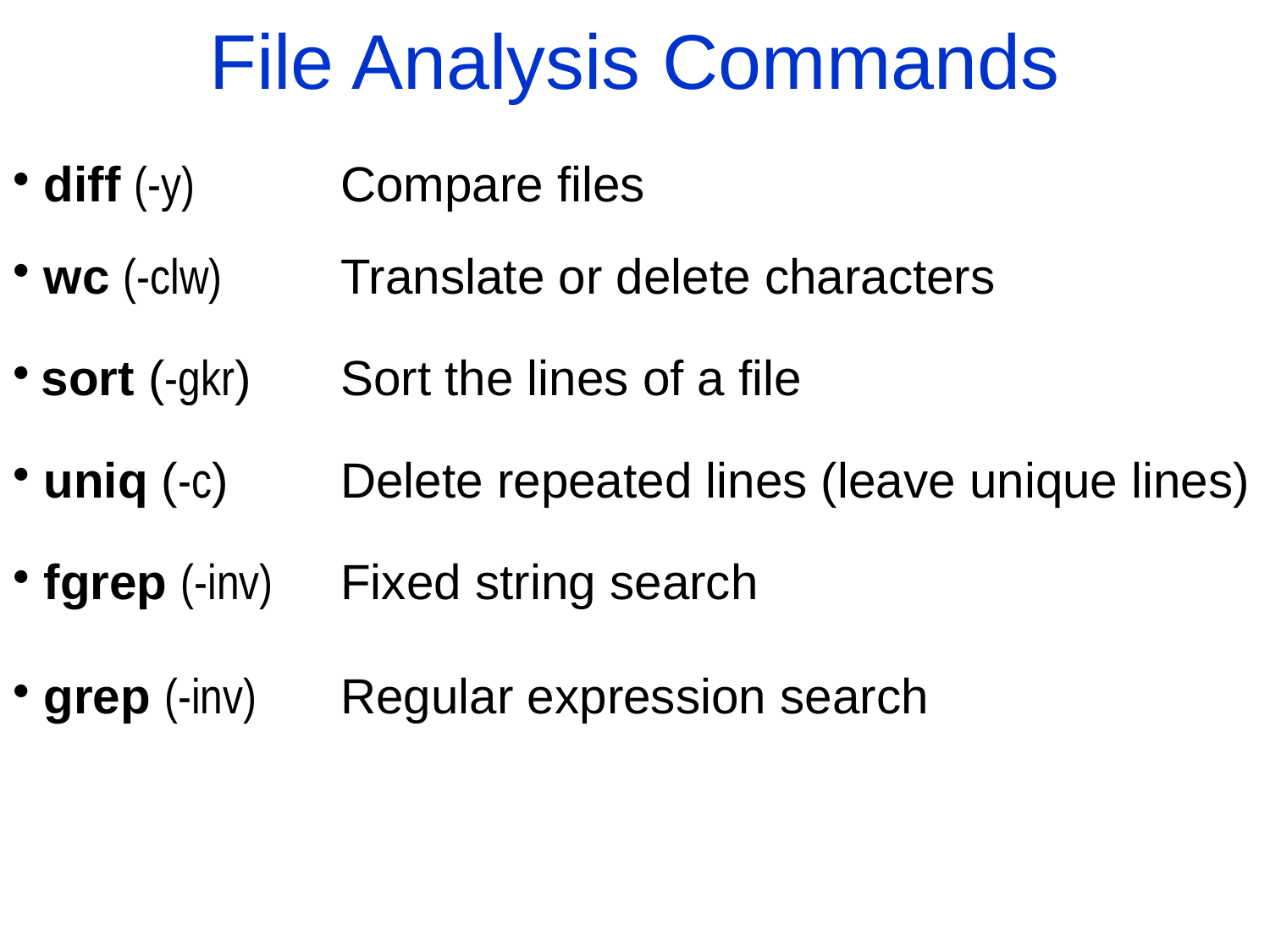

File Analysis Commands
| diff (-y) | Compare files |
| --- | --- |
| wc (-clw) | Translate or delete characters |
| sort (-gkr) | Sort the lines of a file |
| uniq (-c) | Delete repeated lines (leave unique lines) |
| fgrep (-inv) | Fixed string search |
| grep (-inv) | Regular expression search |